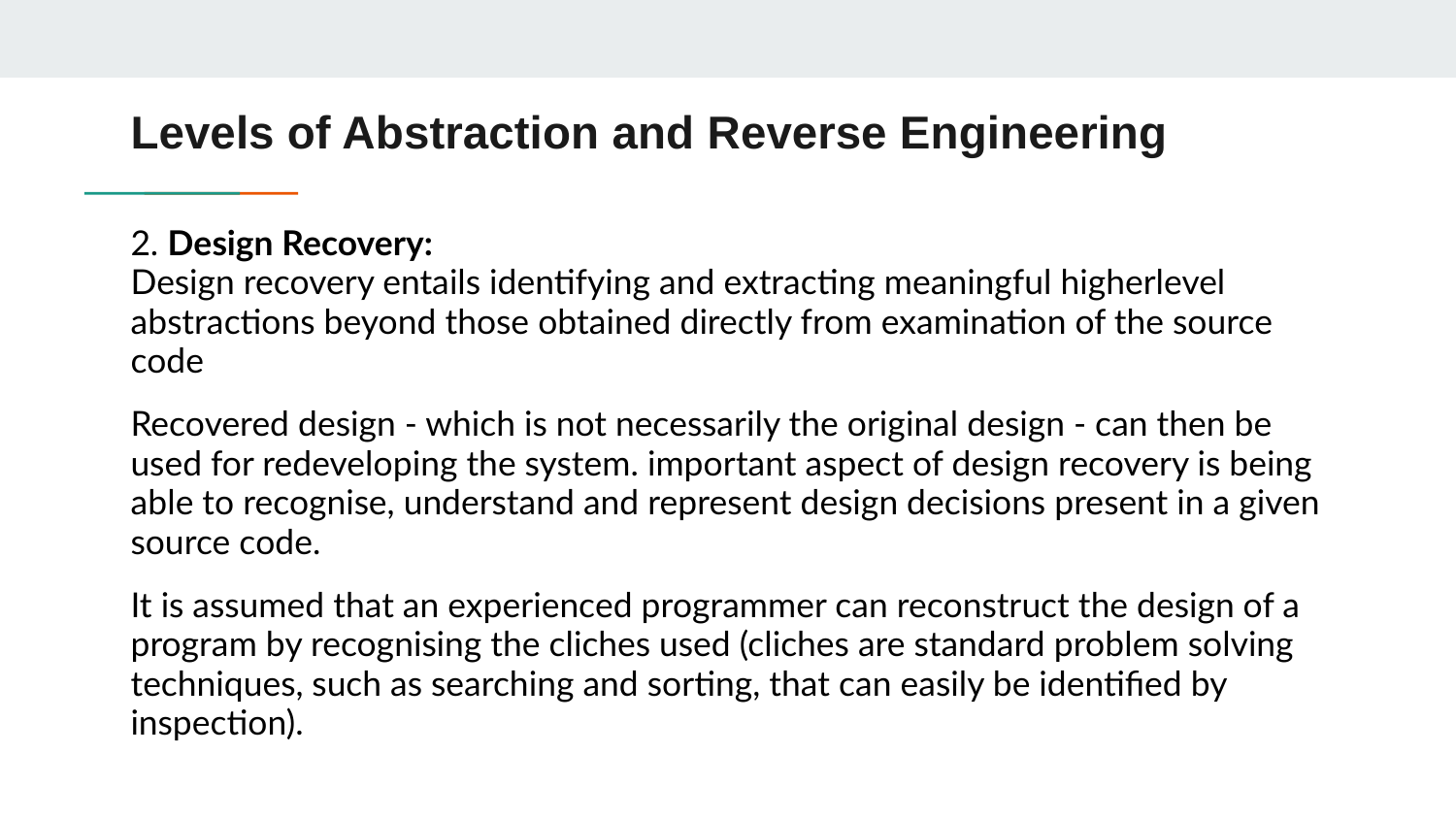

# Levels of Abstraction and Reverse Engineering
2. Design Recovery:
Design recovery entails identifying and extracting meaningful higherlevel abstractions beyond those obtained directly from examination of the source code
Recovered design - which is not necessarily the original design - can then be used for redeveloping the system. important aspect of design recovery is being able to recognise, understand and represent design decisions present in a given source code.
It is assumed that an experienced programmer can reconstruct the design of a program by recognising the cliches used (cliches are standard problem solving techniques, such as searching and sorting, that can easily be identified by inspection).